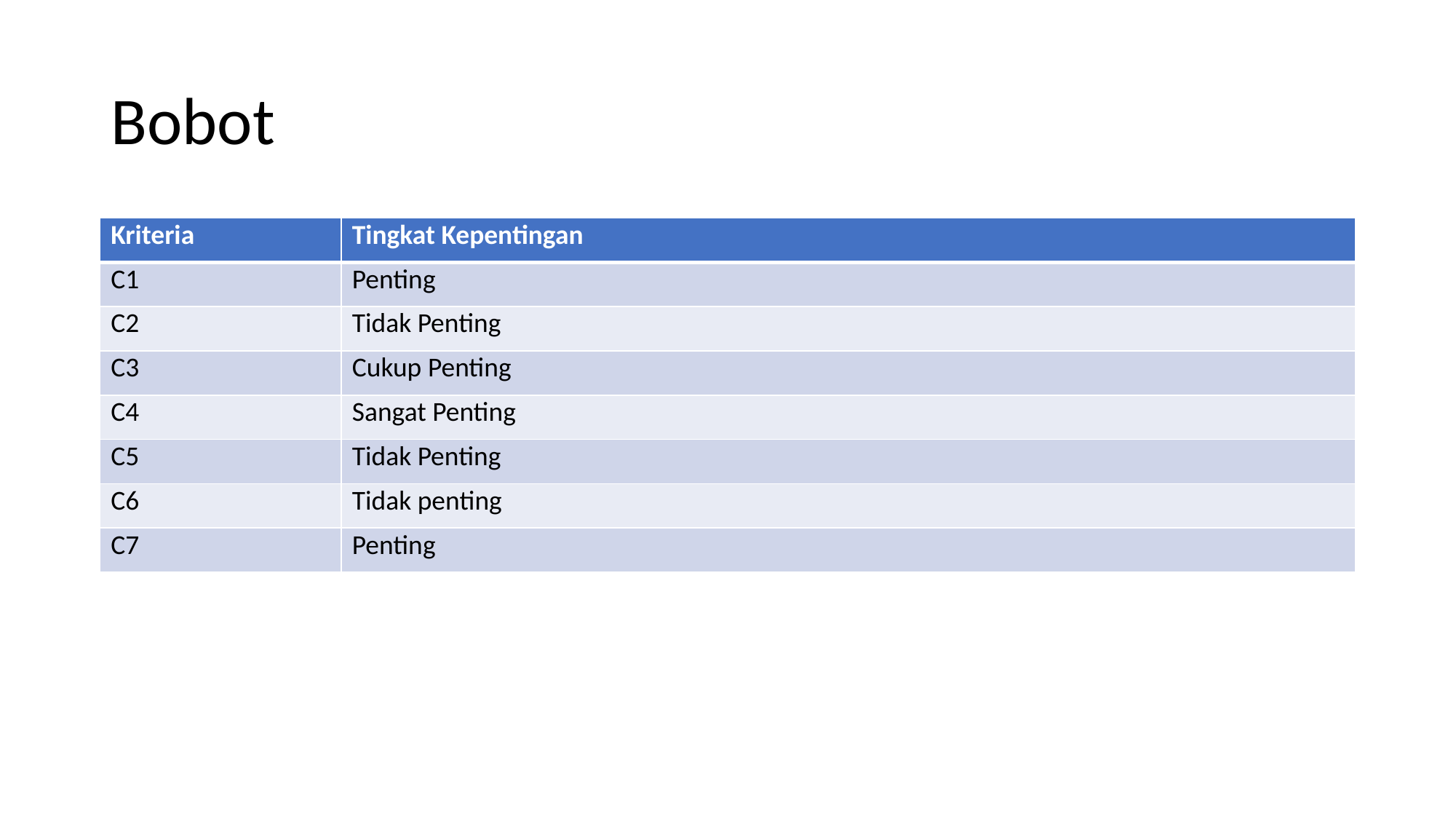

# Bobot
| Kriteria | Tingkat Kepentingan |
| --- | --- |
| C1 | Penting |
| C2 | Tidak Penting |
| C3 | Cukup Penting |
| C4 | Sangat Penting |
| C5 | Tidak Penting |
| C6 | Tidak penting |
| C7 | Penting |